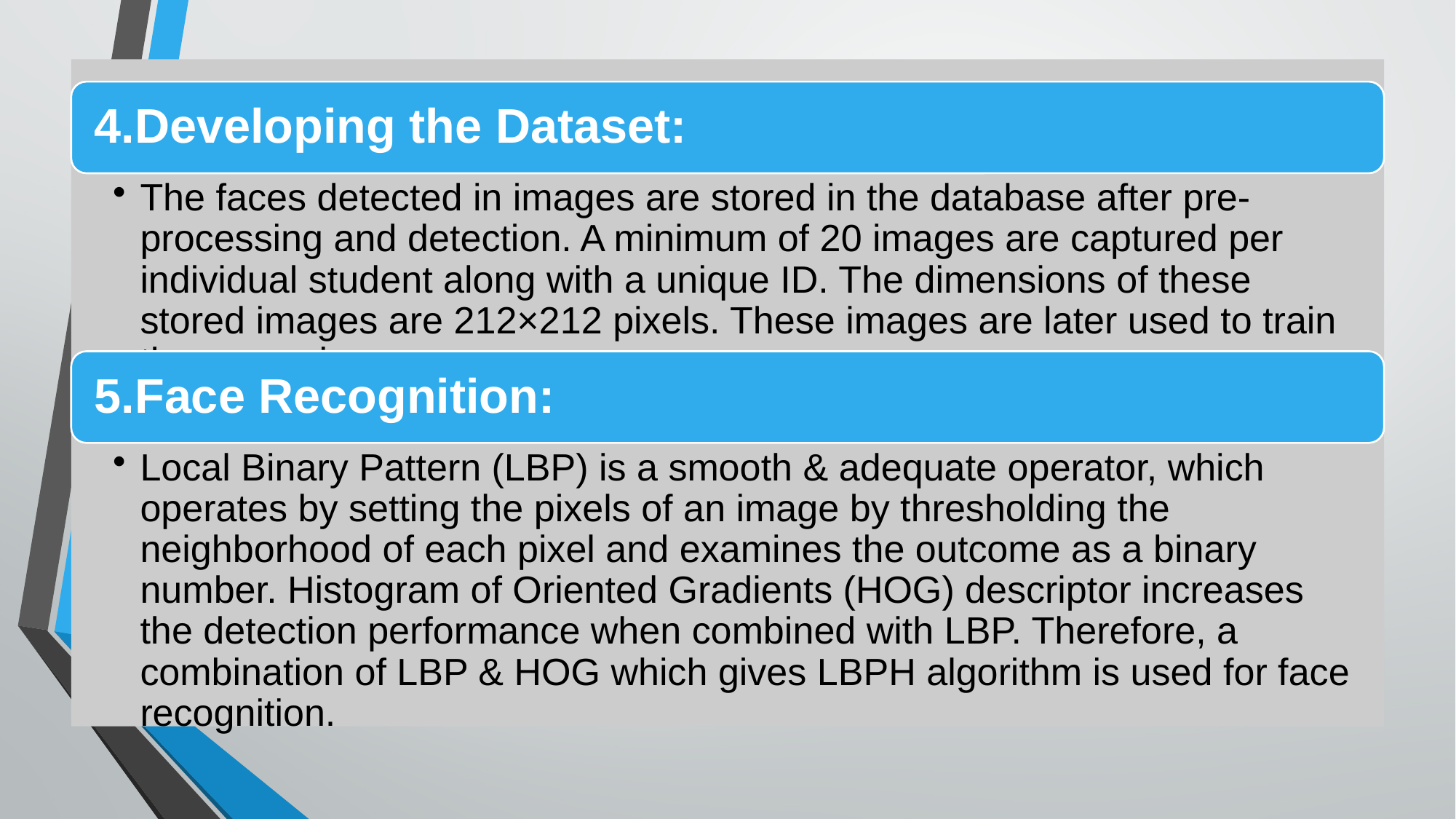

4.Developing the Dataset:
The faces detected in images are stored in the database after pre-processing and detection. A minimum of 20 images are captured per individual student along with a unique ID. The dimensions of these stored images are 212×212 pixels. These images are later used to train the recognizer.
5.Face Recognition:
Local Binary Pattern (LBP) is a smooth & adequate operator, which operates by setting the pixels of an image by thresholding the neighborhood of each pixel and examines the outcome as a binary number. Histogram of Oriented Gradients (HOG) descriptor increases the detection performance when combined with LBP. Therefore, a combination of LBP & HOG which gives LBPH algorithm is used for face recognition.